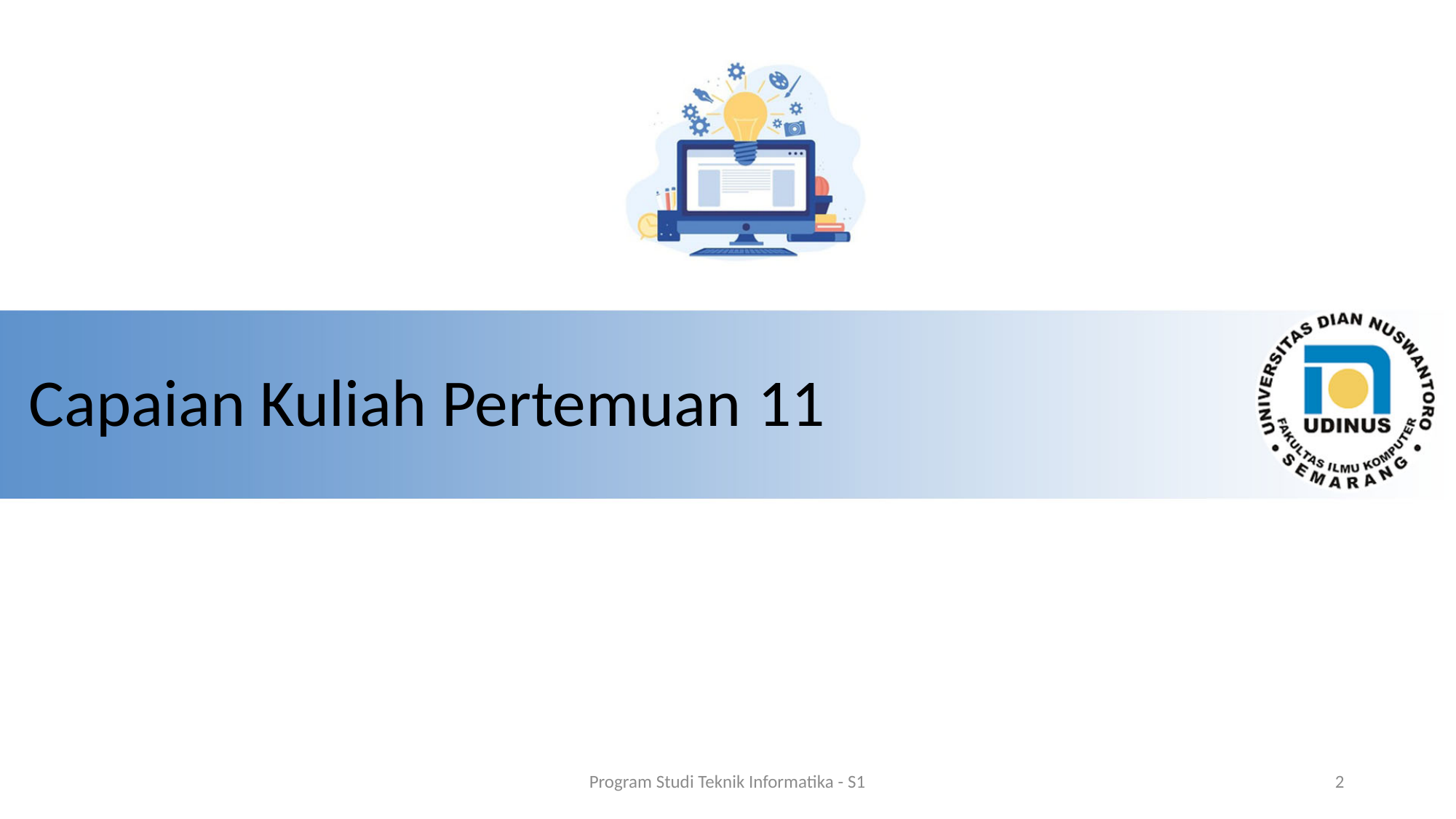

# Capaian Kuliah Pertemuan 11
Program Studi Teknik Informatika - S1
2